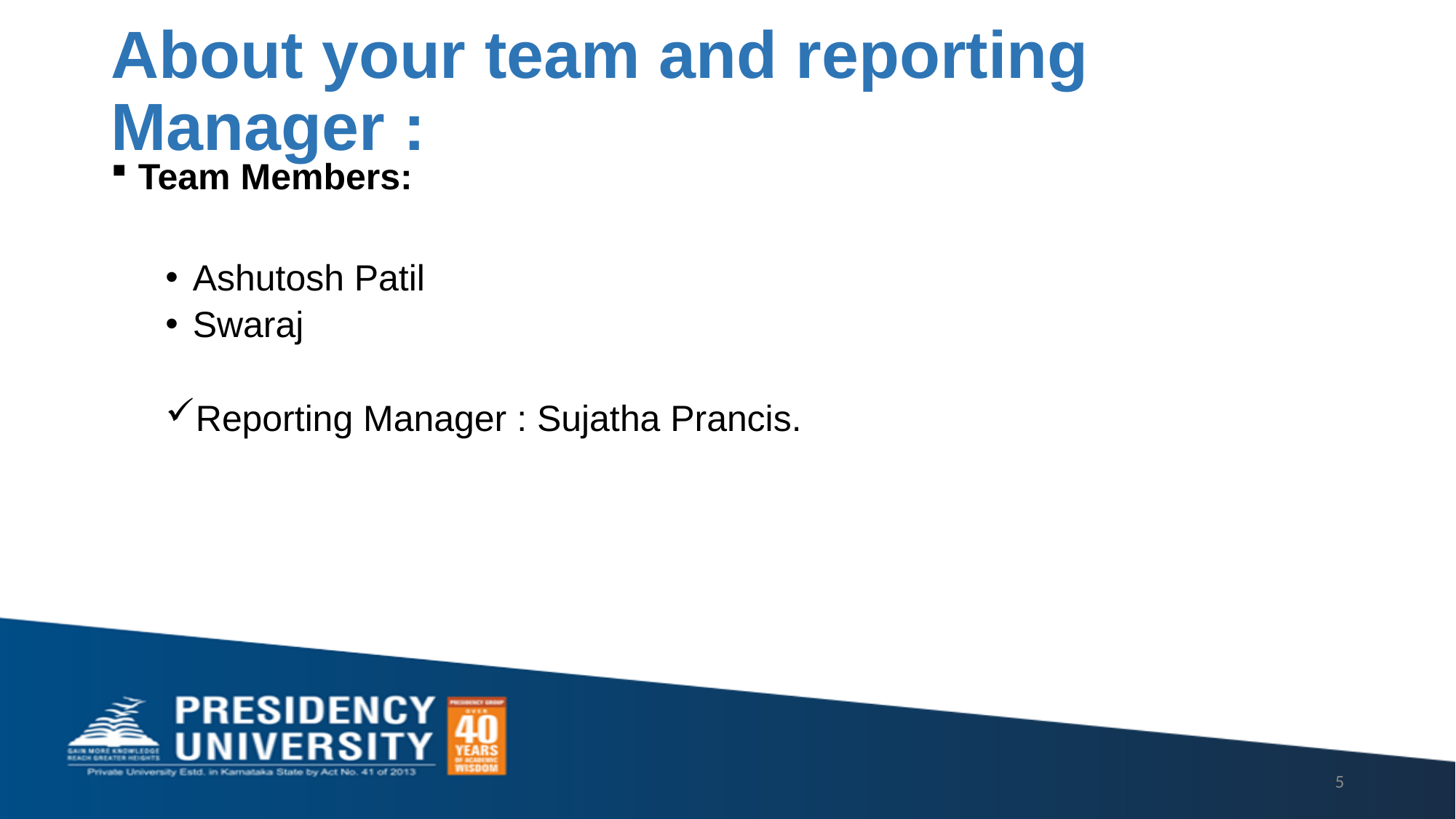

# About your team and reporting Manager :
Team Members:

Ashutosh Patil
Swaraj

Reporting Manager : Sujatha Prancis.
5